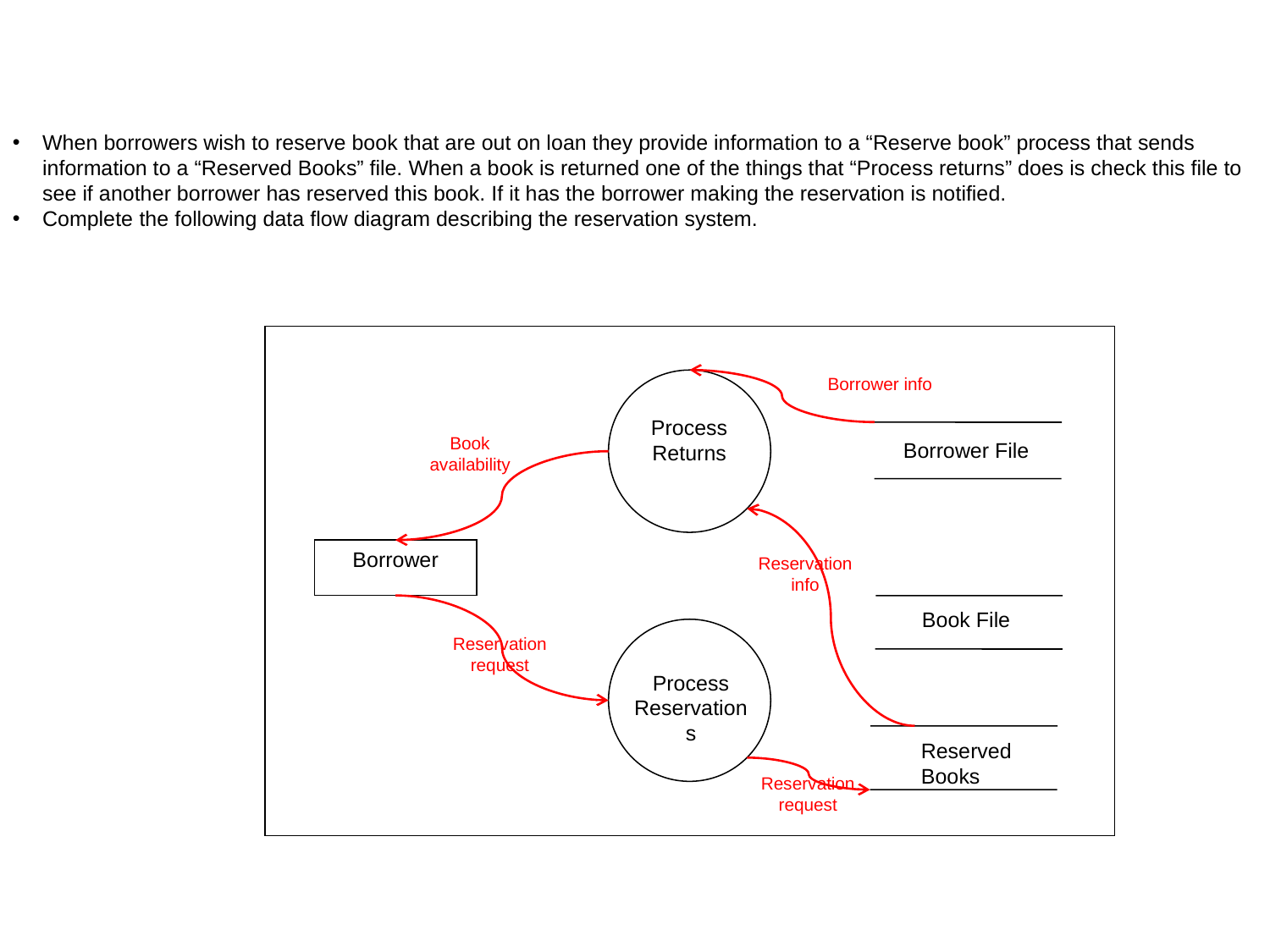

When borrowers wish to reserve book that are out on loan they provide information to a “Reserve book” process that sends information to a “Reserved Books” file. When a book is returned one of the things that “Process returns” does is check this file to see if another borrower has reserved this book. If it has the borrower making the reservation is notified.
Complete the following data flow diagram describing the reservation system.

Process Returns

Borrower File

Borrower

Book File

Process Reservations

Reserved Books

Borrower info

Book availability

Reservation info

Reservation request

Reservation request